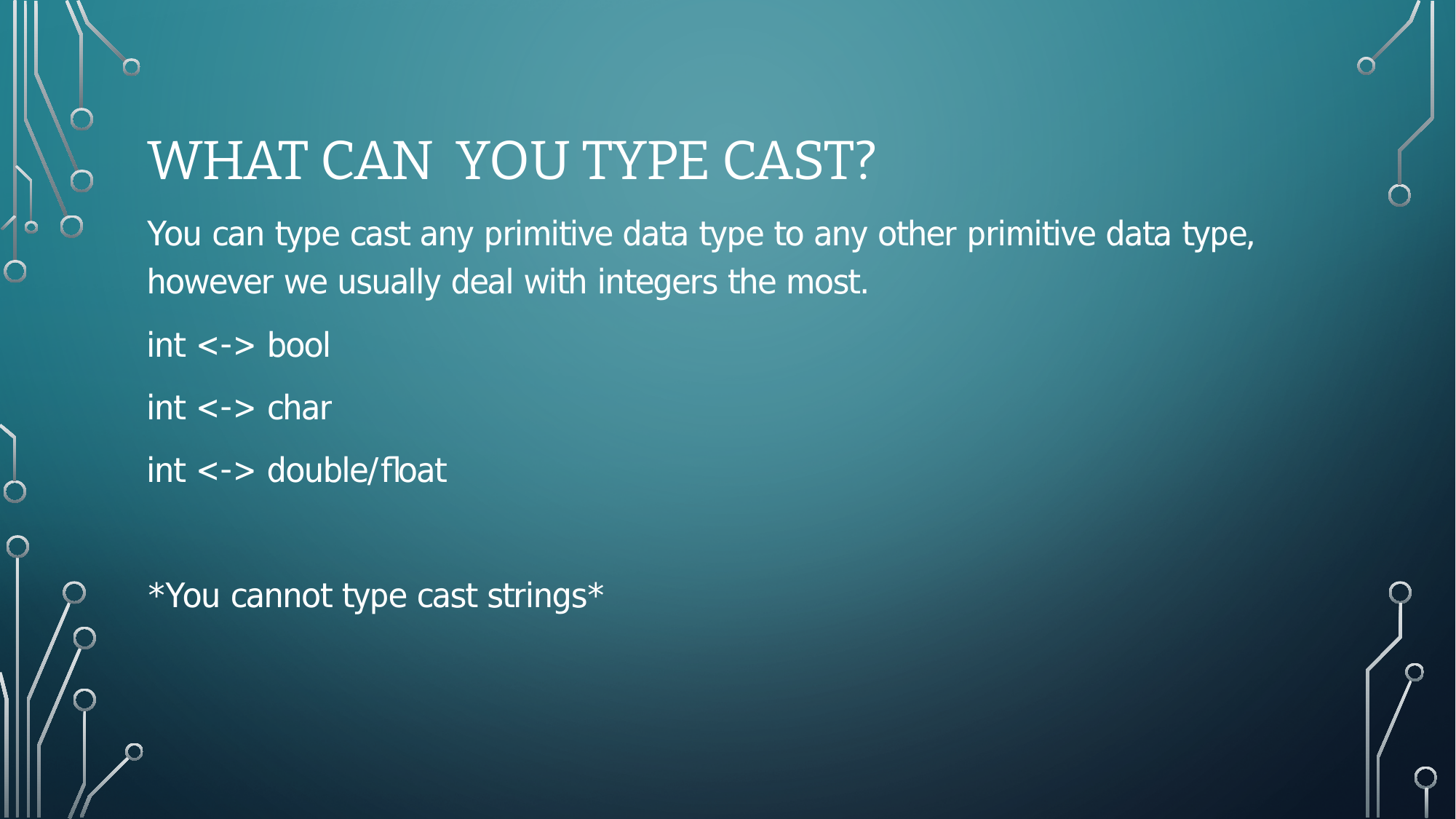

# What can  you type cast?
You can type cast any primitive data type to any other primitive data type, however we usually deal with integers the most.
int <-> bool
int <-> char
int <-> double/float

*You cannot type cast strings*